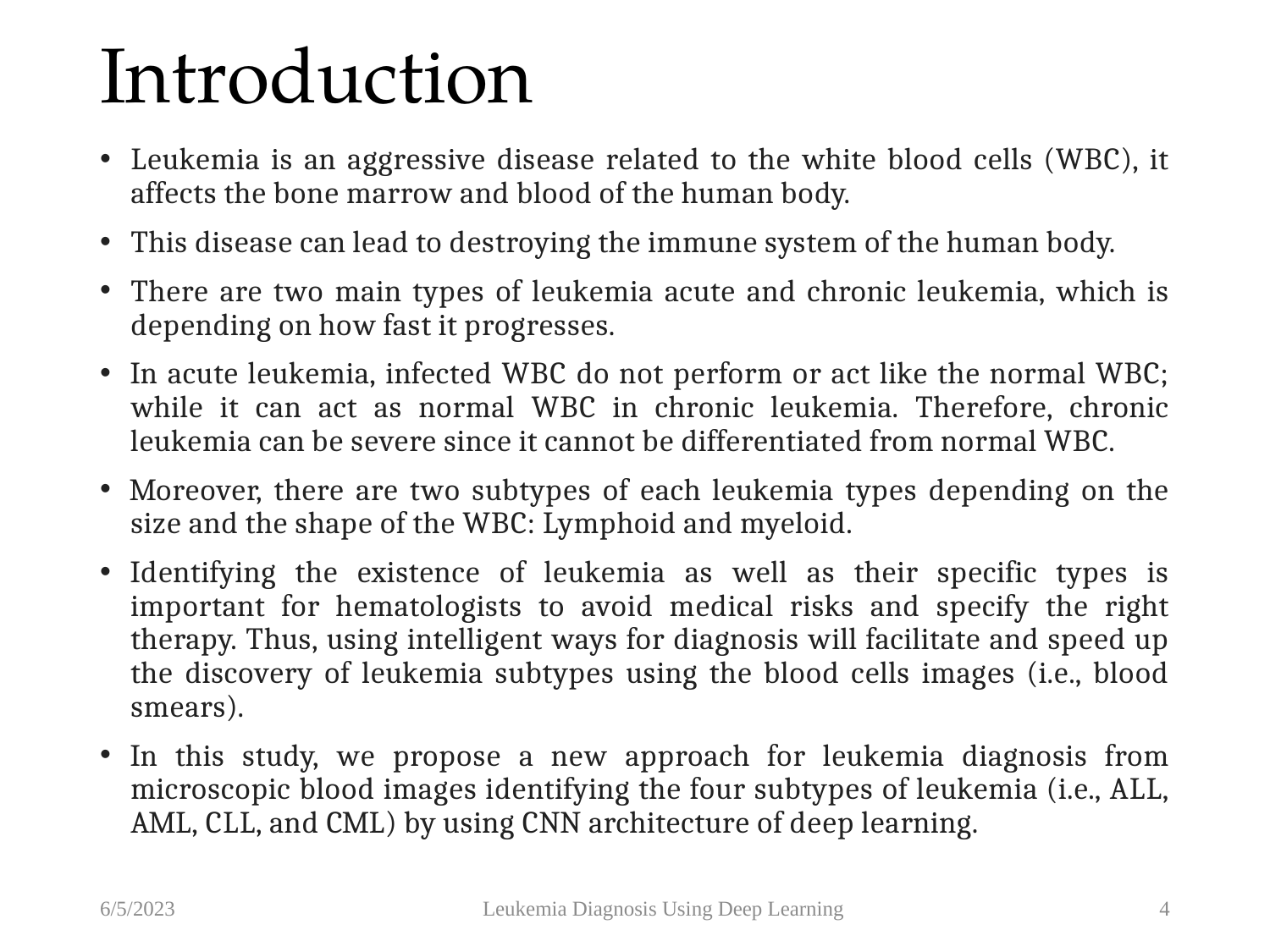

# Introduction
Leukemia is an aggressive disease related to the white blood cells (WBC), it affects the bone marrow and blood of the human body.
This disease can lead to destroying the immune system of the human body.
There are two main types of leukemia acute and chronic leukemia, which is depending on how fast it progresses.
In acute leukemia, infected WBC do not perform or act like the normal WBC; while it can act as normal WBC in chronic leukemia. Therefore, chronic leukemia can be severe since it cannot be differentiated from normal WBC.
Moreover, there are two subtypes of each leukemia types depending on the size and the shape of the WBC: Lymphoid and myeloid.
Identifying the existence of leukemia as well as their specific types is important for hematologists to avoid medical risks and specify the right therapy. Thus, using intelligent ways for diagnosis will facilitate and speed up the discovery of leukemia subtypes using the blood cells images (i.e., blood smears).
In this study, we propose a new approach for leukemia diagnosis from microscopic blood images identifying the four subtypes of leukemia (i.e., ALL, AML, CLL, and CML) by using CNN architecture of deep learning.
6/5/2023
Leukemia Diagnosis Using Deep Learning
4